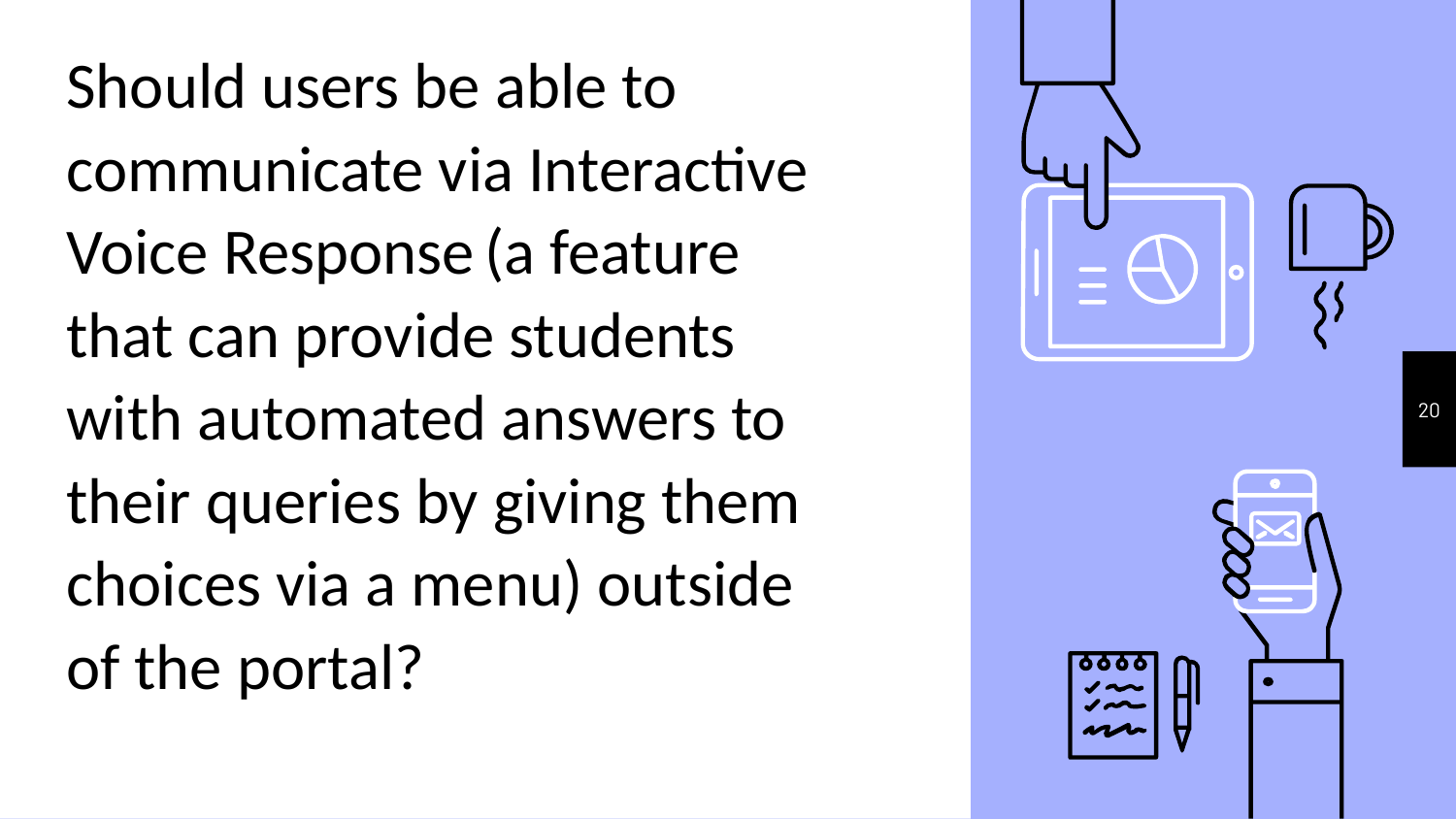

20
# Should users be able to communicate via Interactive Voice Response (a feature that can provide students with automated answers to their queries by giving them choices via a menu) outside of the portal?